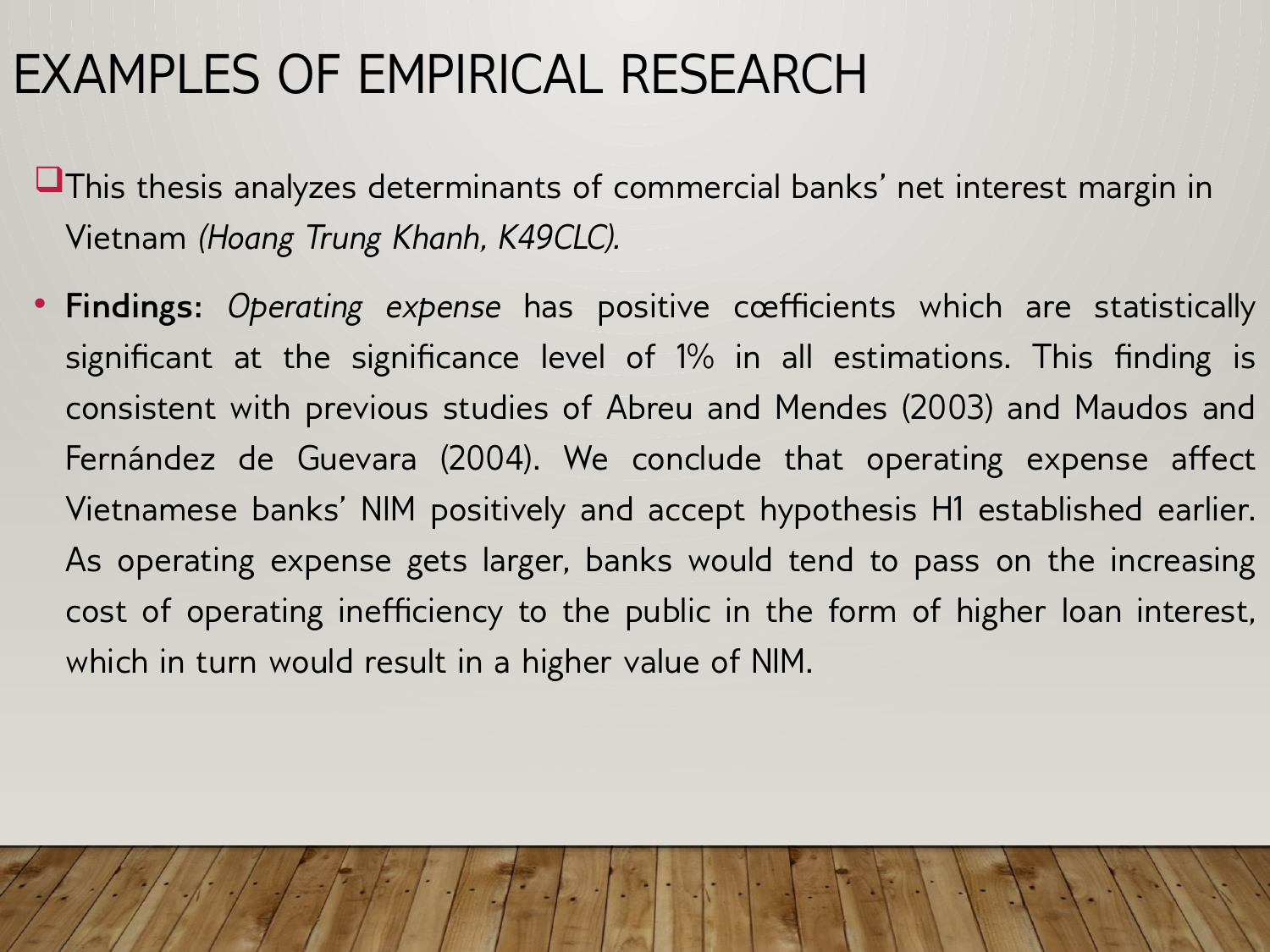

Examples of empirical research
This thesis analyzes determinants of commercial banks’ net interest margin in Vietnam (Hoang Trung Khanh, K49CLC).
Findings: Operating expense has positive coefficients which are statistically significant at the significance level of 1% in all estimations. This finding is consistent with previous studies of Abreu and Mendes (2003) and Maudos and Fernández de Guevara (2004). We conclude that operating expense affect Vietnamese banks’ NIM positively and accept hypothesis H1 established earlier. As operating expense gets larger, banks would tend to pass on the increasing cost of operating inefficiency to the public in the form of higher loan interest, which in turn would result in a higher value of NIM.